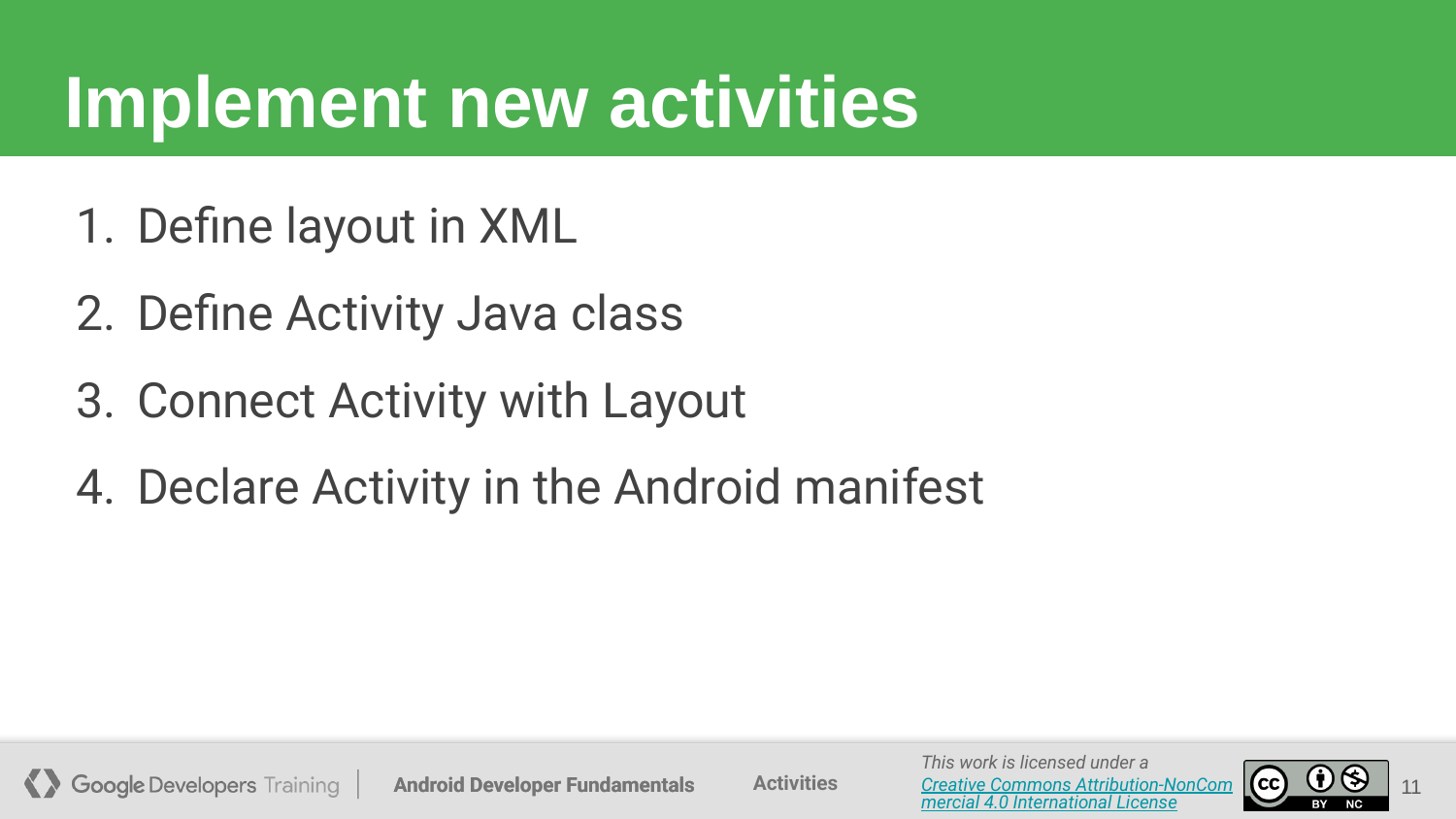

# Implement new activities
Define layout in XML
Define Activity Java class
Connect Activity with Layout
Declare Activity in the Android manifest

11